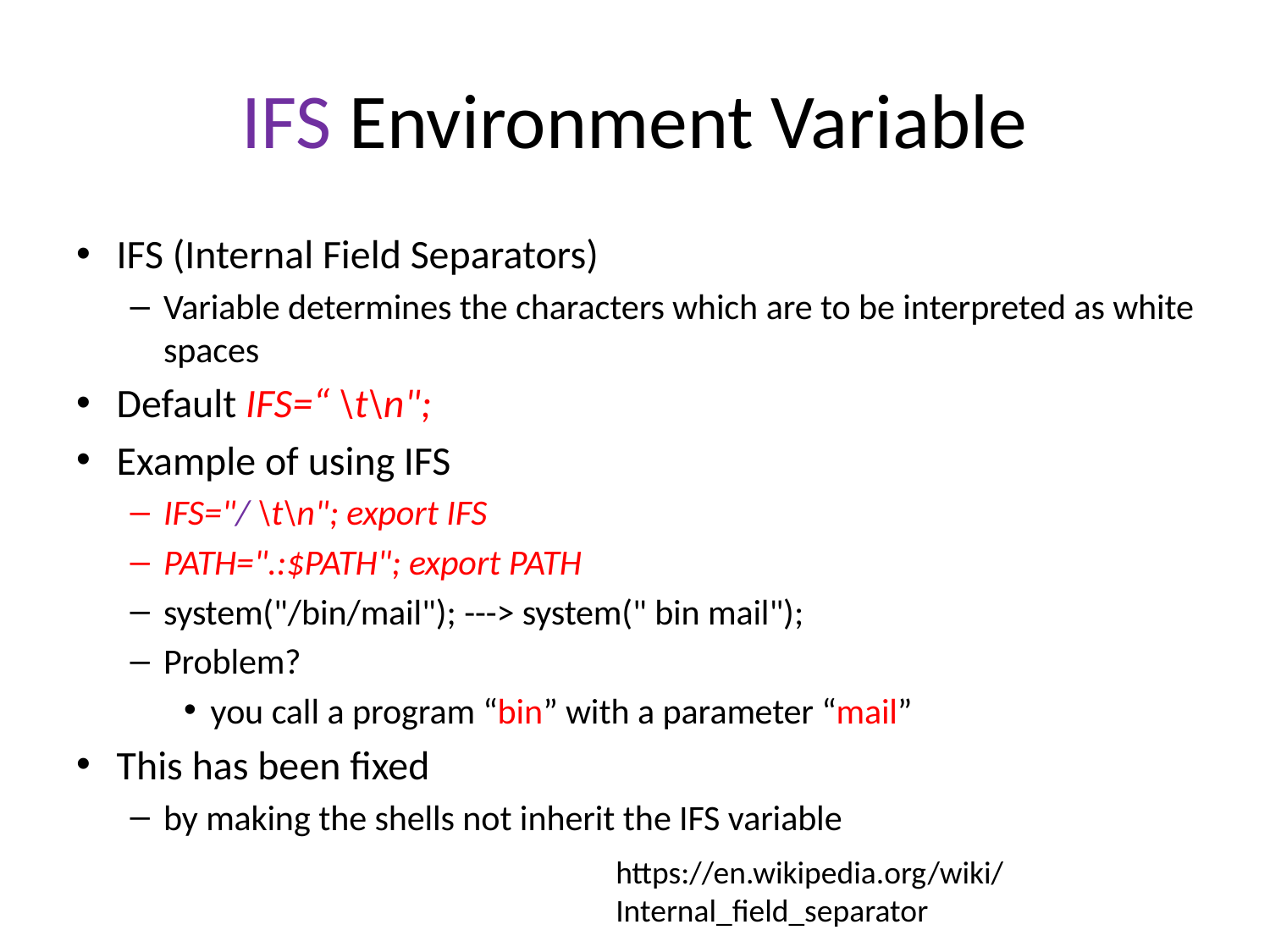

# IFS Environment Variable
IFS (Internal Field Separators)
Variable determines the characters which are to be interpreted as white spaces
Default IFS=“ \t\n";
Example of using IFS
IFS="/ \t\n"; export IFS
PATH=".:$PATH"; export PATH
system("/bin/mail"); ---> system(" bin mail");
Problem?
you call a program “bin” with a parameter “mail”
This has been fixed
by making the shells not inherit the IFS variable
https://en.wikipedia.org/wiki/Internal_field_separator